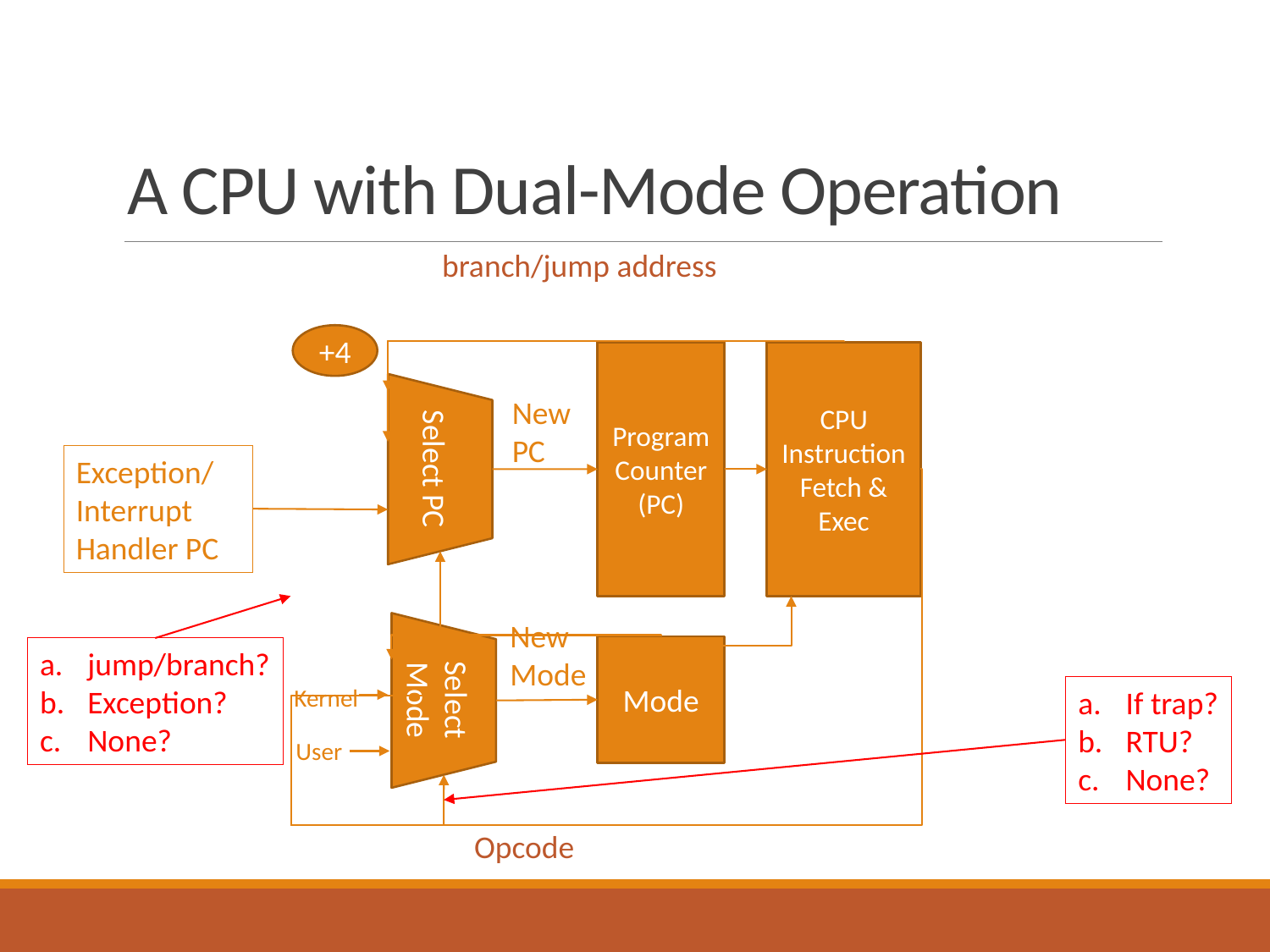

# A CPU with Dual-Mode Operation
branch/jump address
+4
Program Counter (PC)
CPU Instruction Fetch & Exec
Select PC
New PC
Exception/ Interrupt Handler PC
jump/branch?
Exception?
None?
New Mode
Mode
Select Mode
Kernel
If trap?
RTU?
None?
User
2/6/2018
Opcode